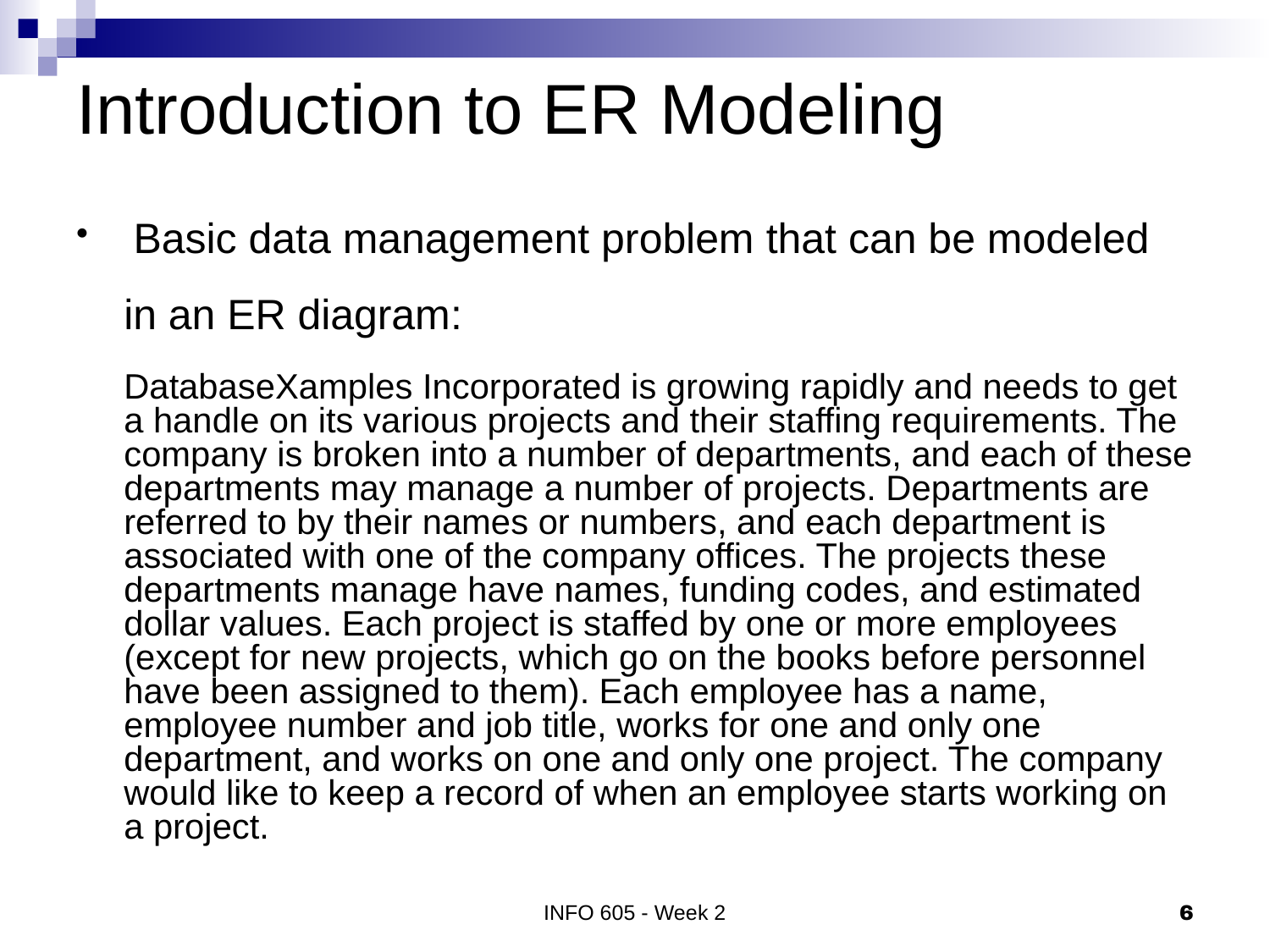

# Introduction to ER Modeling
 Basic data management problem that can be modeled in an ER diagram:

	DatabaseXamples Incorporated is growing rapidly and needs to get a handle on its various projects and their staffing requirements. The company is broken into a number of departments, and each of these departments may manage a number of projects. Departments are referred to by their names or numbers, and each department is associated with one of the company offices. The projects these departments manage have names, funding codes, and estimated dollar values. Each project is staffed by one or more employees (except for new projects, which go on the books before personnel have been assigned to them). Each employee has a name, employee number and job title, works for one and only one department, and works on one and only one project. The company would like to keep a record of when an employee starts working on a project.

INFO 605 - Week 2
6